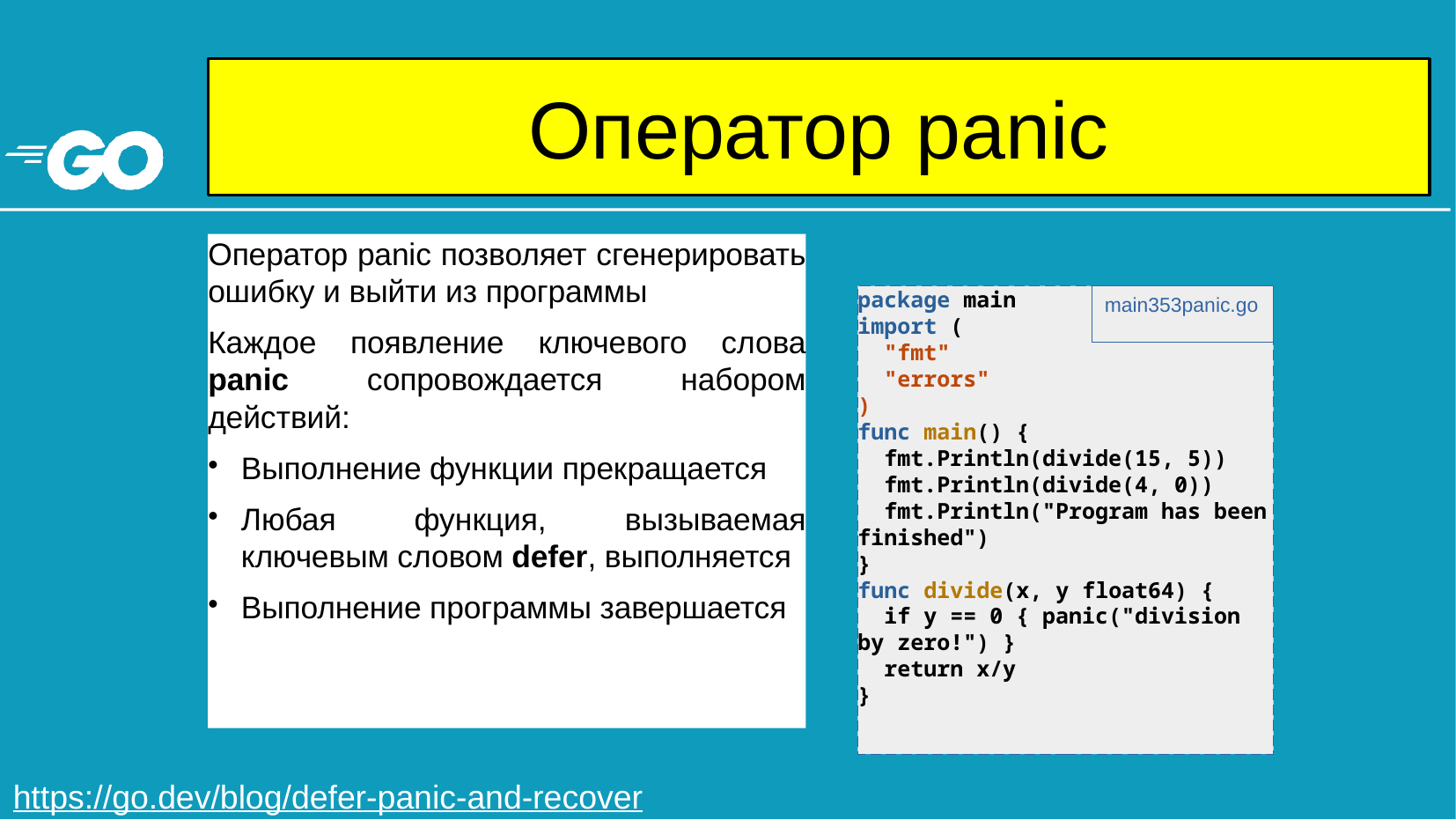

# Оператор panic
Оператор panic позволяет сгенерировать ошибку и выйти из программы
Каждое появление ключевого слова panic сопровождается набором действий:
Выполнение функции прекращается
Любая функция, вызываемая ключевым словом defer, выполняется
Выполнение программы завершается

package main
import (
  "fmt"
  "errors"
)
func main() {
  fmt.Println(divide(15, 5))
  fmt.Println(divide(4, 0))
  fmt.Println("Program has been finished")
}
func divide(x, y float64) {
  if y == 0 { panic("division by zero!") }
  return x/y
}
main353panic.go
https://go.dev/blog/defer-panic-and-recover